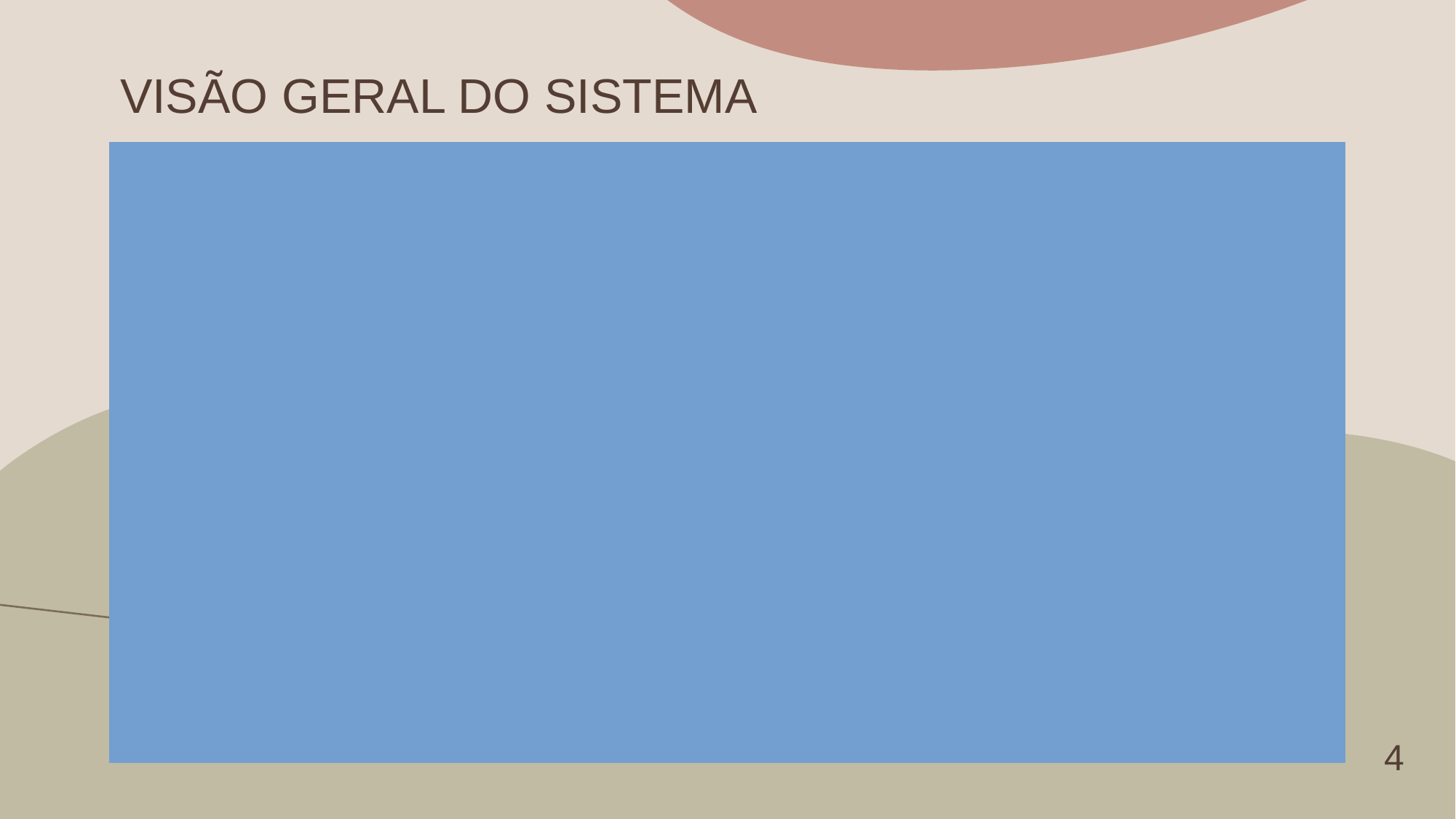

# VISÃO GERAL DO SISTEMA
O CafeConnect é uma plataforma de e-commerce especializada em produtos relacionados ao café, como pó de café, xícaras, filtros e outros itens do segmento. O sistema foi projetado para oferecer uma experiência amigável e intuitiva.
Principais Funcionalidades:
Consulta de Catálogo: Apresenta os produtos de forma organizada.
Gestão de Carrinho de Compras: Permite adicionar, remover ou editar produtos no carrinho, com cálculos automáticos de custos e controle de estoque.
Pagamentos Seguros: Oferece opções como PIX, boleto e cartões, garantindo segurança e sigilo nas transações.
Histórico de Compras: Registra pedidos realizados, permitindo consultas e rastreamento de entregas.
Rastreamento de Pedidos: Mostra ao cliente a localização de seu pedido em tempo real.
Tecnologias Utilizadas:
Front-end: HTML, CSS e JavaScript.
Back-end: React, Vite, MongoDB e arquitetura MVC.
Metodologia: Baseada no Extreme Programming (XP), com foco em simplicidade, feedback rápido e adaptação a mudanças.

4